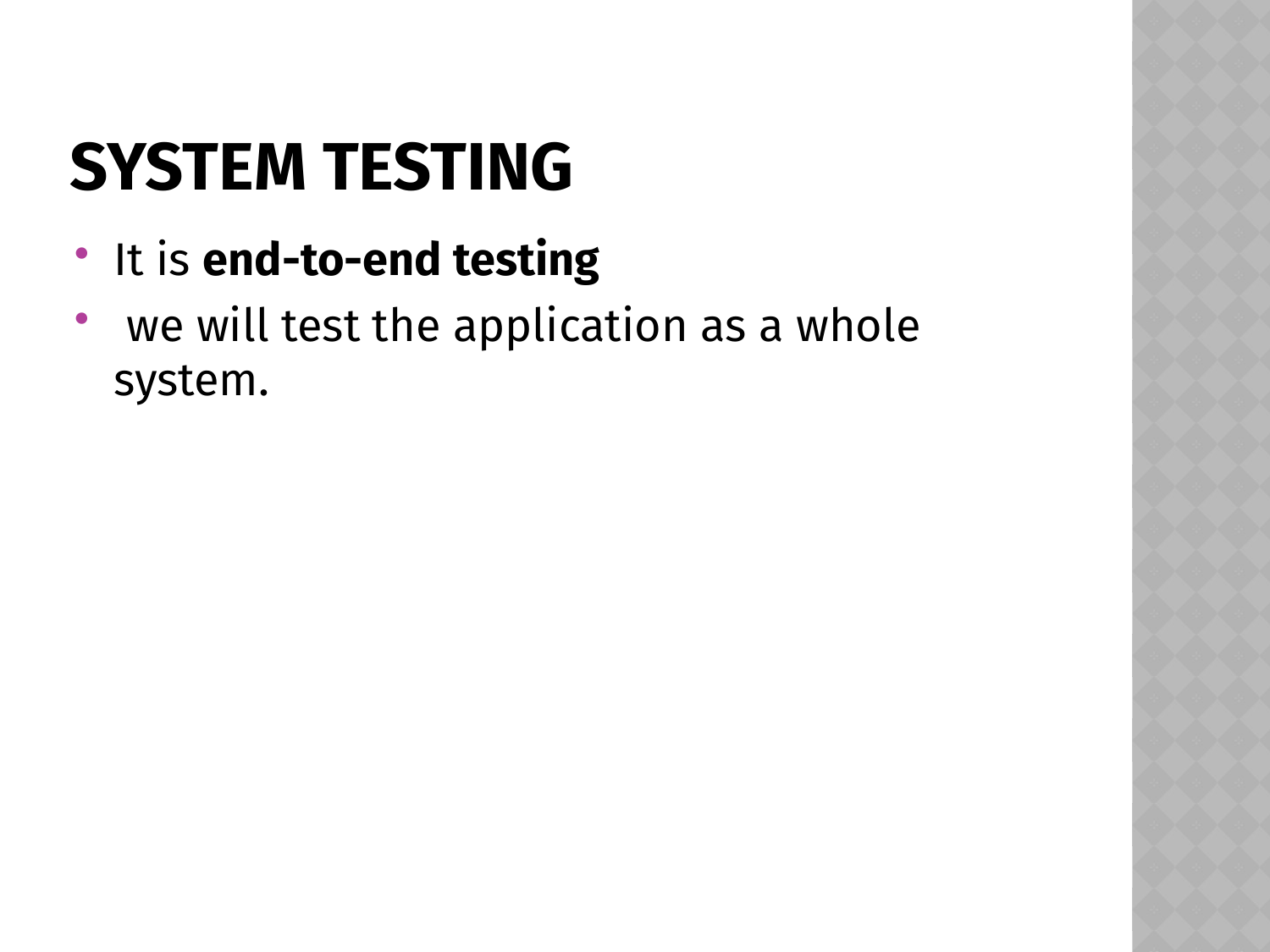

# System testing
It is end-to-end testing
 we will test the application as a whole system.